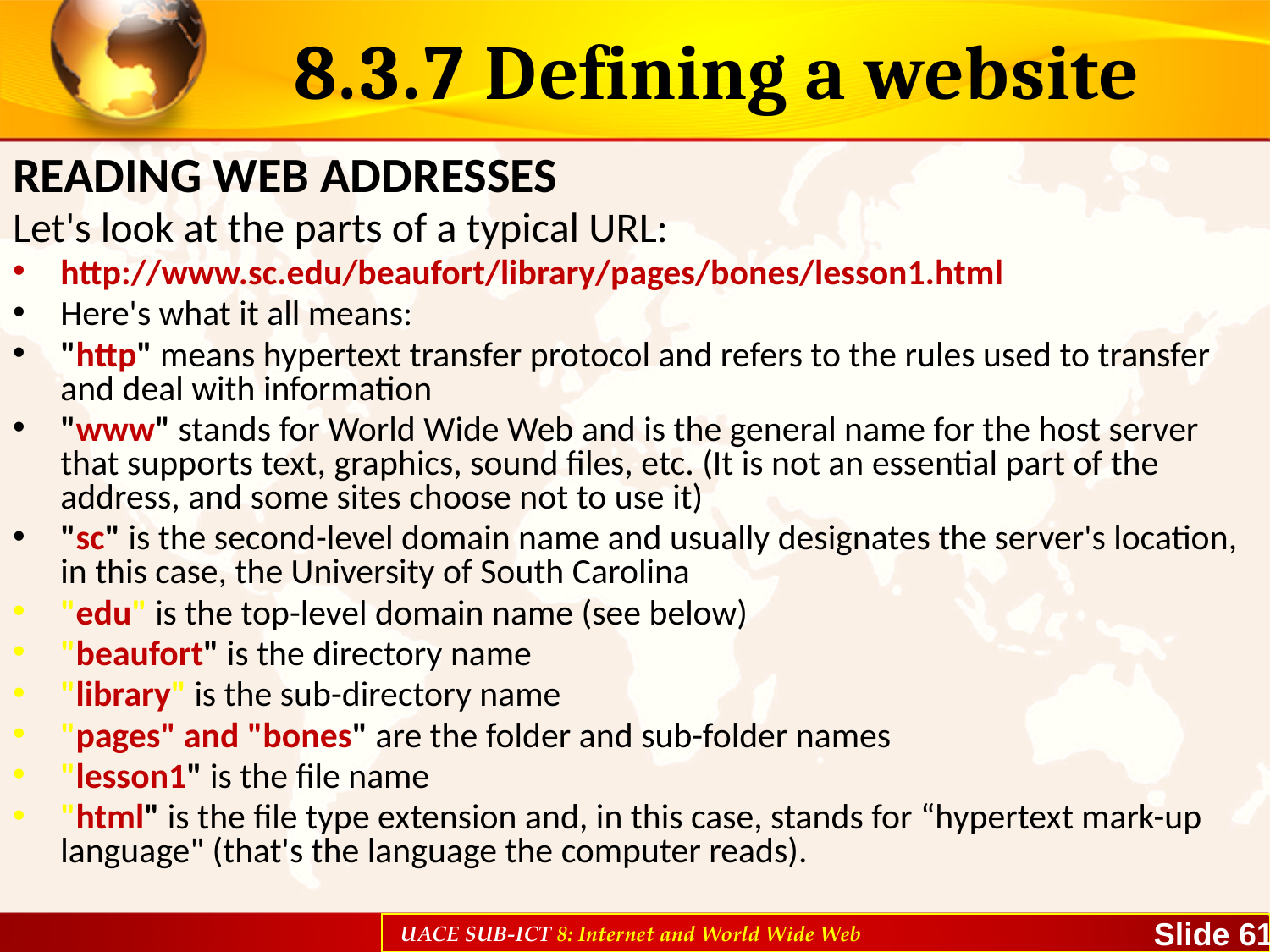

# 8.3.7 Defining a website
READING WEB ADDRESSES
Let's look at the parts of a typical URL:
http://www.sc.edu/beaufort/library/pages/bones/lesson1.html
Here's what it all means:
"http" means hypertext transfer protocol and refers to the rules used to transfer and deal with information
"www" stands for World Wide Web and is the general name for the host server that supports text, graphics, sound files, etc. (It is not an essential part of the address, and some sites choose not to use it)
"sc" is the second-level domain name and usually designates the server's location, in this case, the University of South Carolina
"edu" is the top-level domain name (see below)
"beaufort" is the directory name
"library" is the sub-directory name
"pages" and "bones" are the folder and sub-folder names
"lesson1" is the file name
"html" is the file type extension and, in this case, stands for “hypertext mark-up language" (that's the language the computer reads).